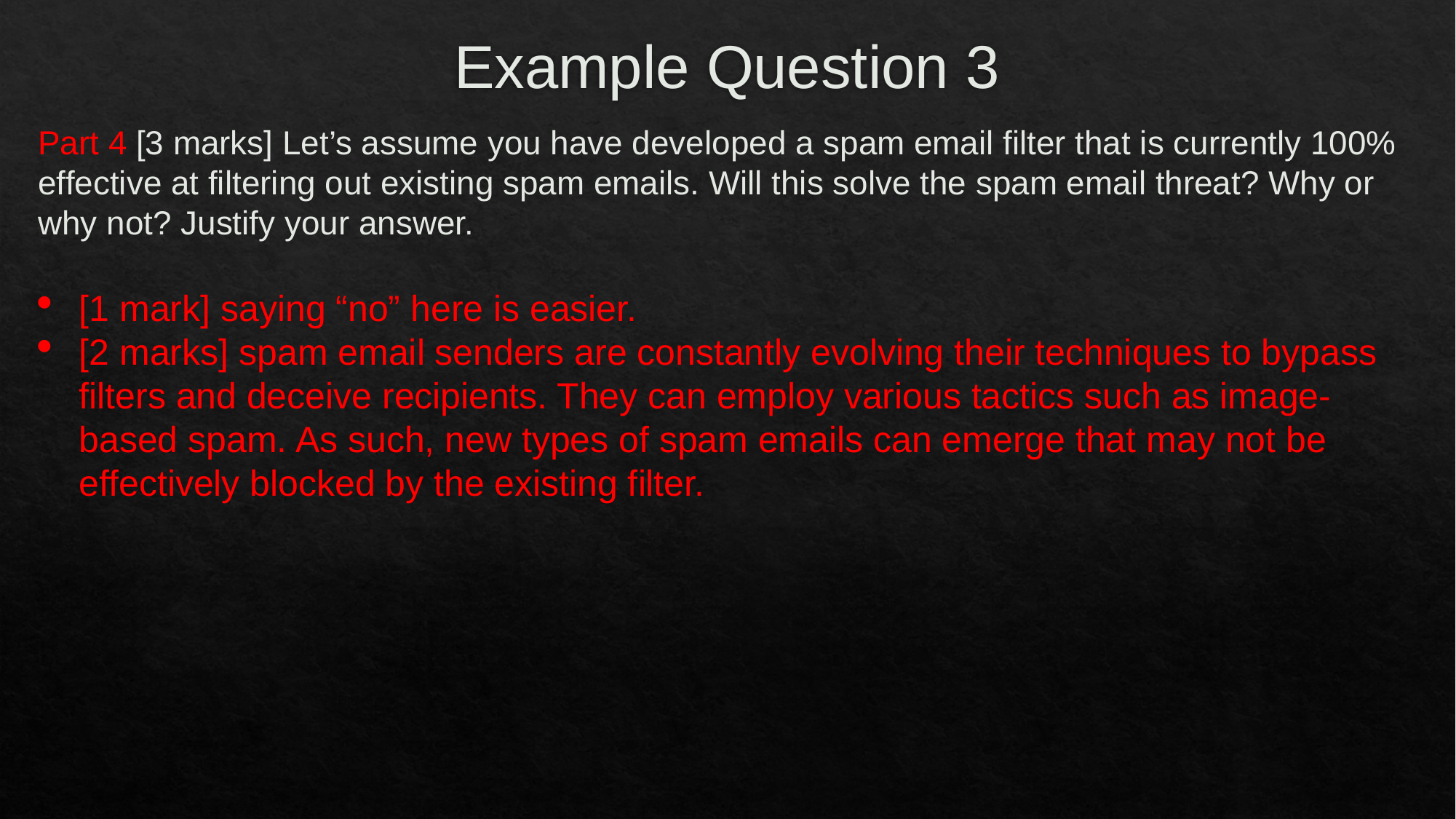

# Example Question 3
Part 4 [3 marks] Let’s assume you have developed a spam email filter that is currently 100% effective at filtering out existing spam emails. Will this solve the spam email threat? Why or why not? Justify your answer.

[1 mark] saying “no” here is easier.
[2 marks] spam email senders are constantly evolving their techniques to bypass filters and deceive recipients. They can employ various tactics such as image-based spam. As such, new types of spam emails can emerge that may not be effectively blocked by the existing filter.